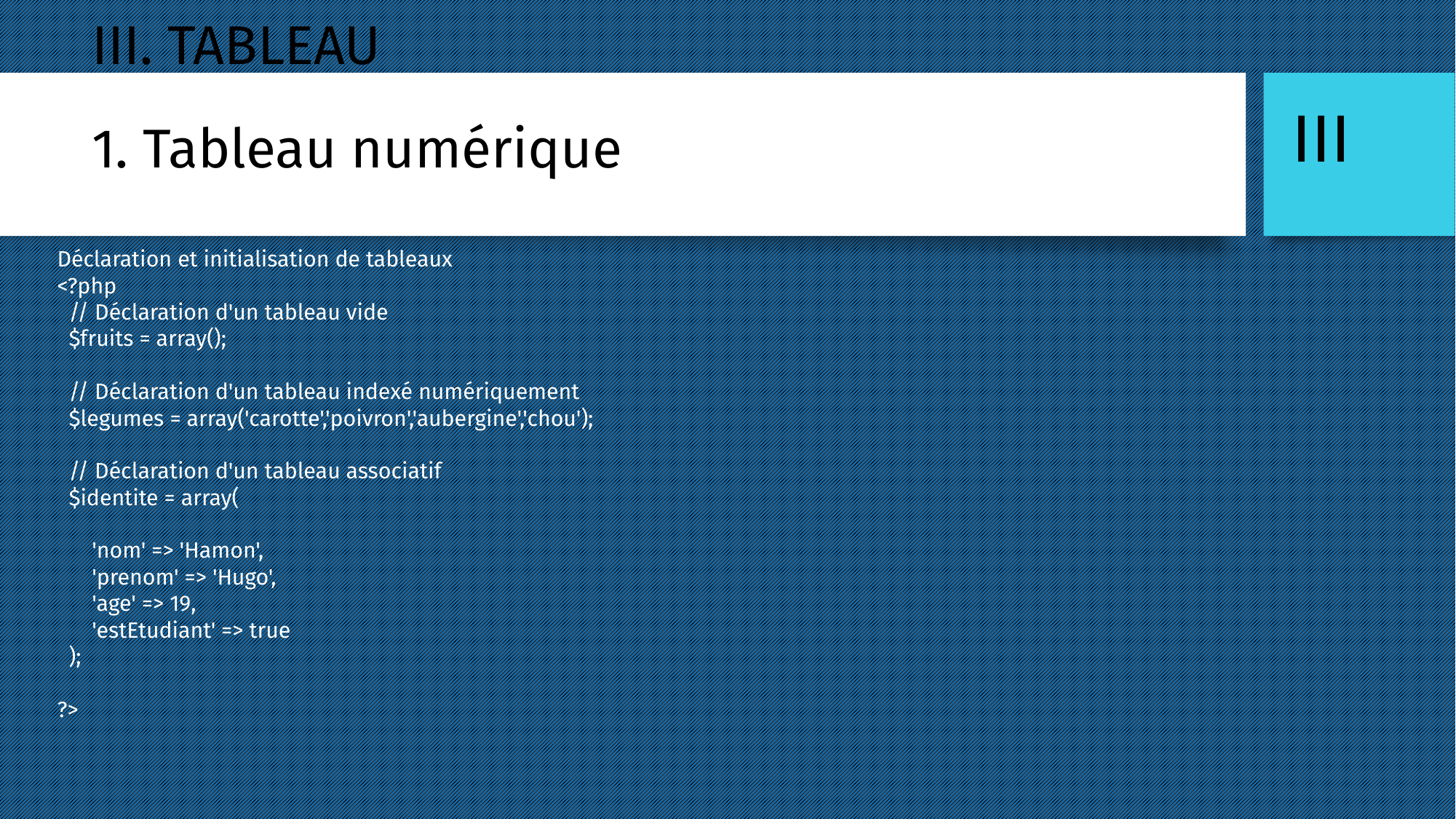

III. TABLEAU
1. Tableau numérique
III
Déclaration et initialisation de tableaux
<?php
  // Déclaration d'un tableau vide
  $fruits = array();

  // Déclaration d'un tableau indexé numériquement
  $legumes = array('carotte','poivron','aubergine','chou');

  // Déclaration d'un tableau associatif
  $identite = array(

      'nom' => 'Hamon',
      'prenom' => 'Hugo',
      'age' => 19,
      'estEtudiant' => true
  );

?>